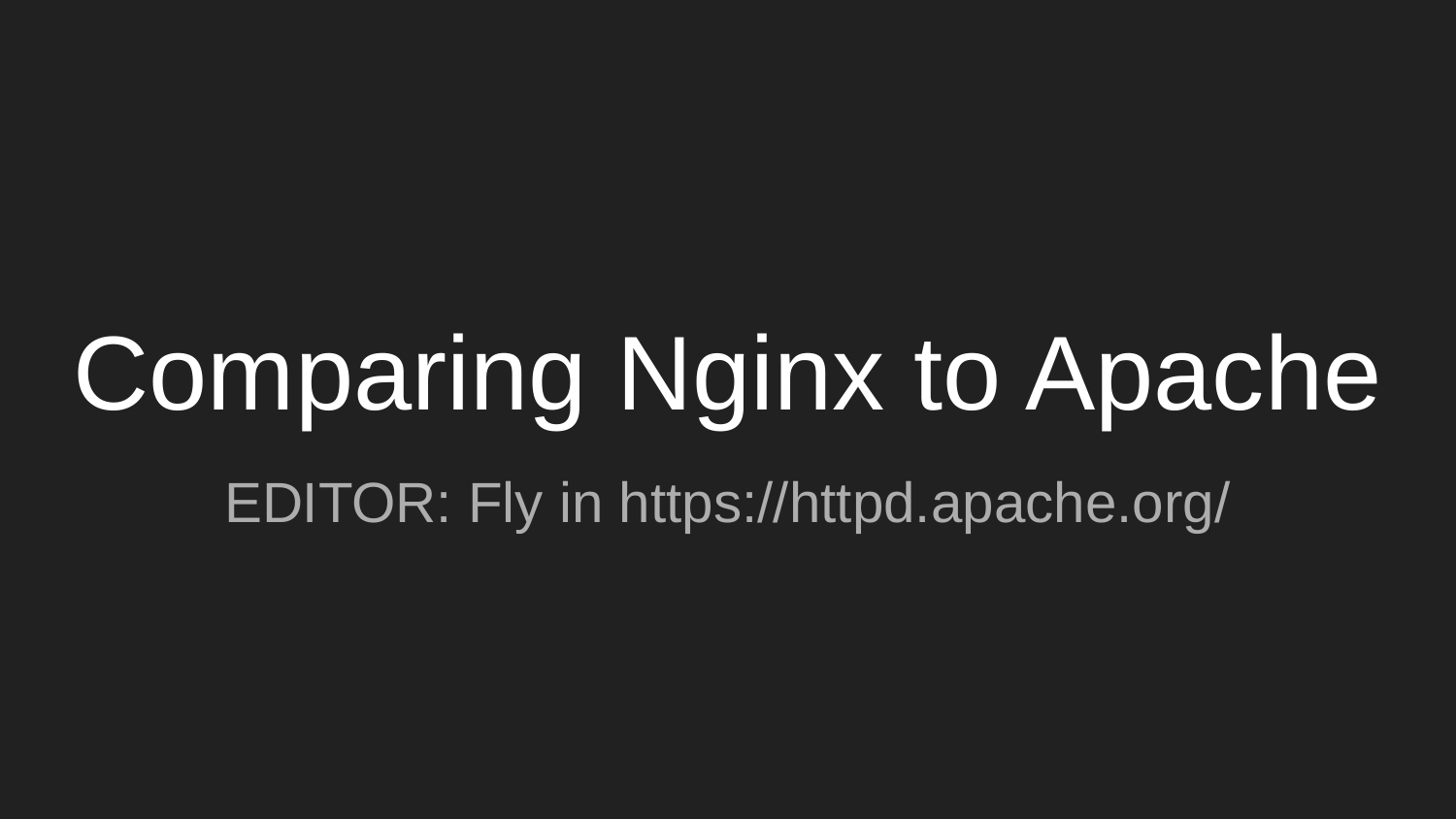

# Comparing Nginx to Apache
EDITOR: Fly in https://httpd.apache.org/